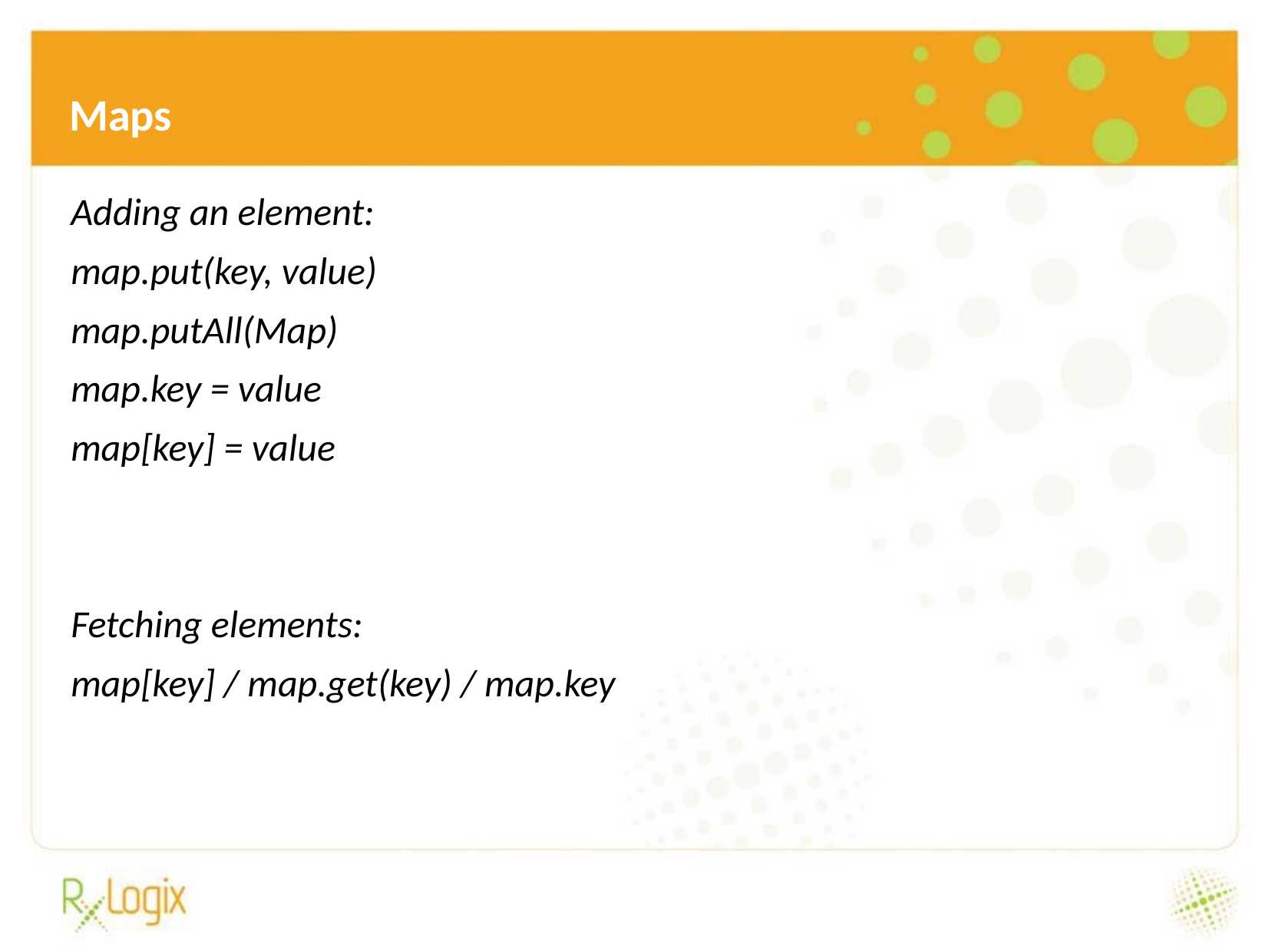

Maps
Adding an element:
map.put(key, value)
map.putAll(Map)
map.key = value
map[key] = value

Fetching elements:
map[key] / map.get(key) / map.key